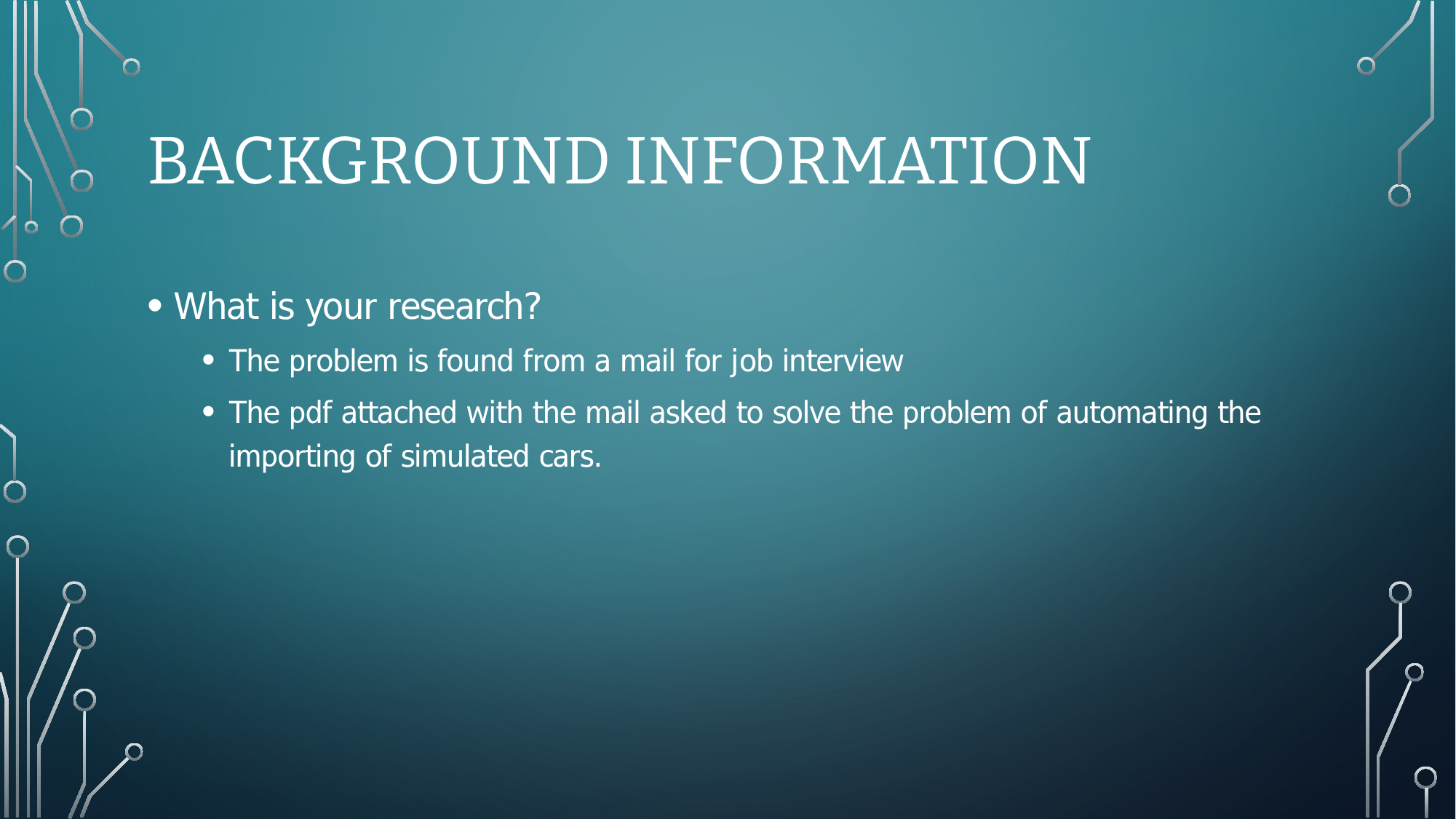

# Background Information
What is your research?
The problem is found from a mail for job interview
The pdf attached with the mail asked to solve the problem of automating the importing of simulated cars.